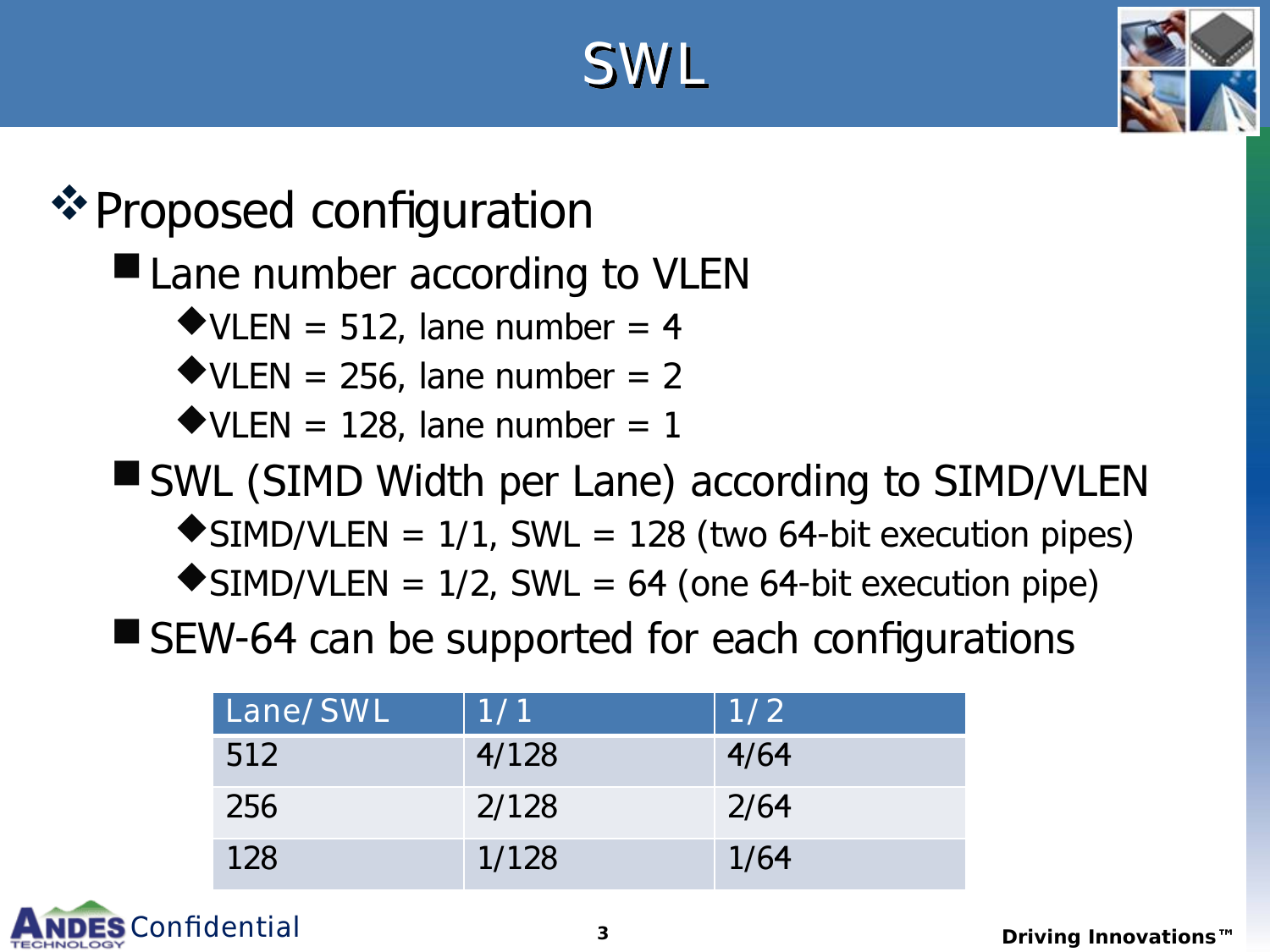

# SWL
Proposed configuration
Lane number according to VLEN
VLEN = 512, lane number = 4
VLEN = 256, lane number = 2
VLEN = 128, lane number = 1
SWL (SIMD Width per Lane) according to SIMD/VLEN
SIMD/VLEN = 1/1, SWL = 128 (two 64-bit execution pipes)
SIMD/VLEN = 1/2, SWL = 64 (one 64-bit execution pipe)
SEW-64 can be supported for each configurations

| Lane/SWL | 1/1 | 1/2 |
| --- | --- | --- |
| 512 | 4/128 | 4/64 |
| 256 | 2/128 | 2/64 |
| 128 | 1/128 | 1/64 |